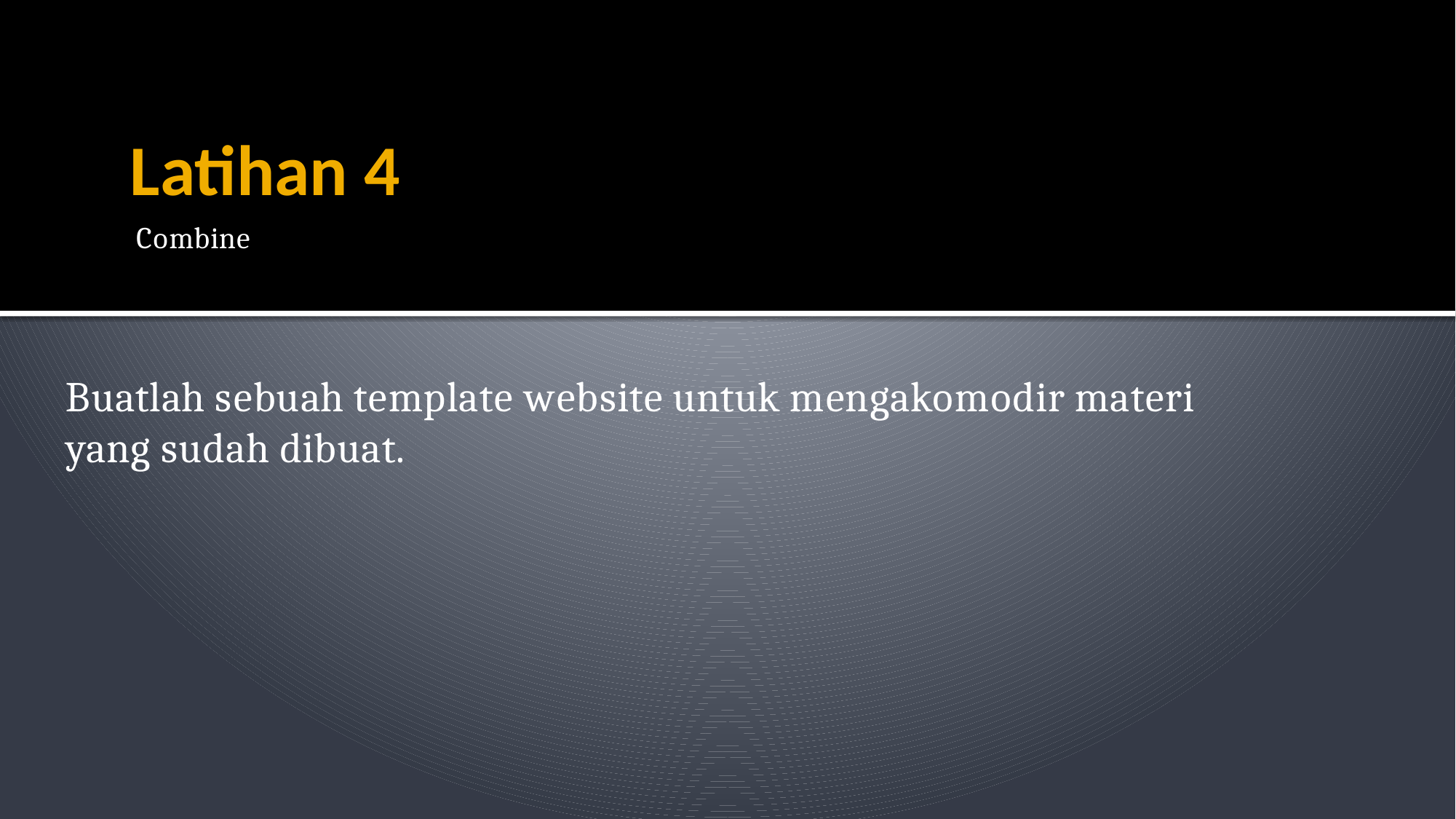

# Latihan 4
Combine
Buatlah sebuah template website untuk mengakomodir materi yang sudah dibuat.